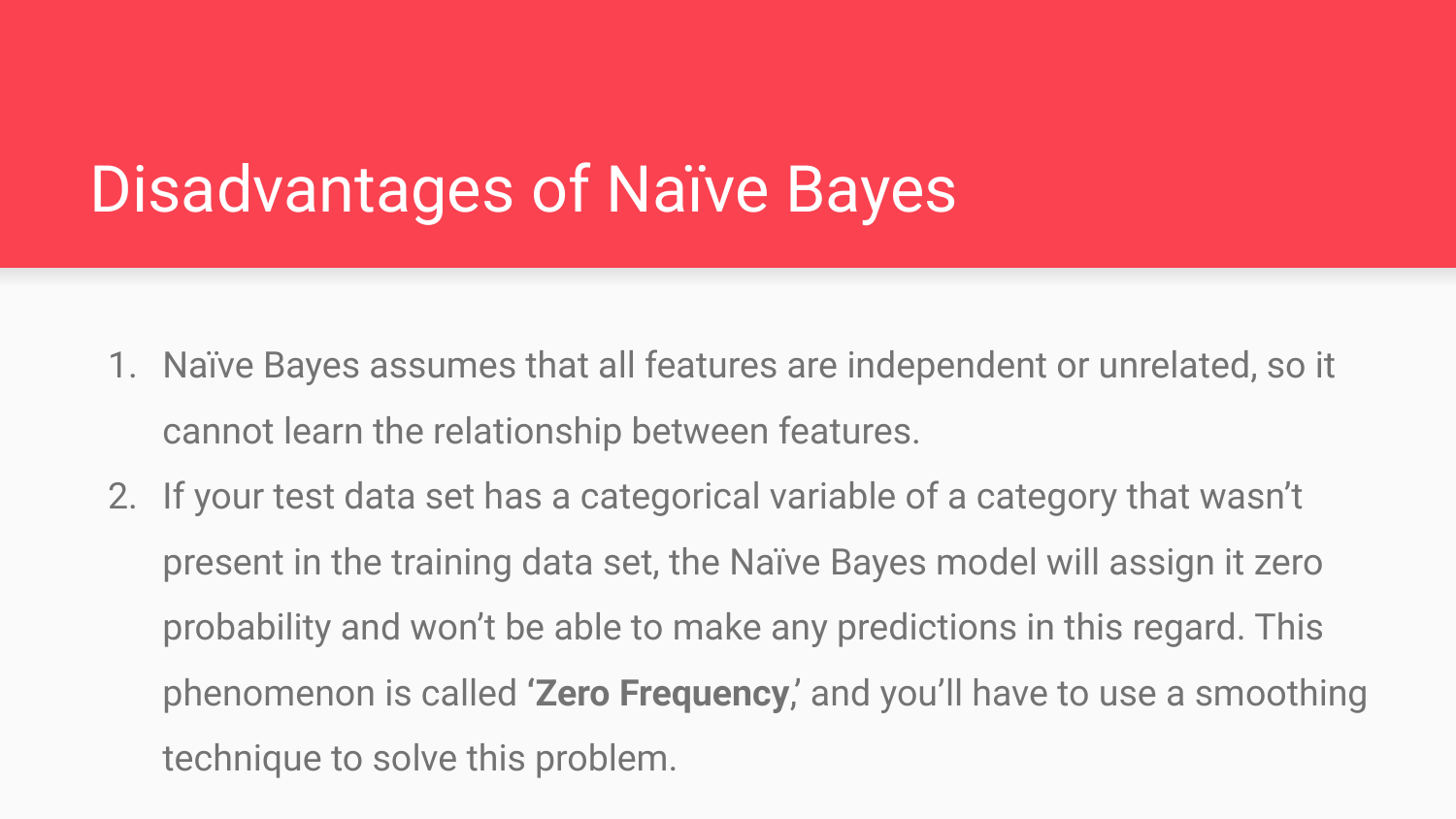

# Disadvantages of Naïve Bayes
Naïve Bayes assumes that all features are independent or unrelated, so it cannot learn the relationship between features.
If your test data set has a categorical variable of a category that wasn’t present in the training data set, the Naïve Bayes model will assign it zero probability and won’t be able to make any predictions in this regard. This phenomenon is called ‘Zero Frequency,’ and you’ll have to use a smoothing technique to solve this problem.